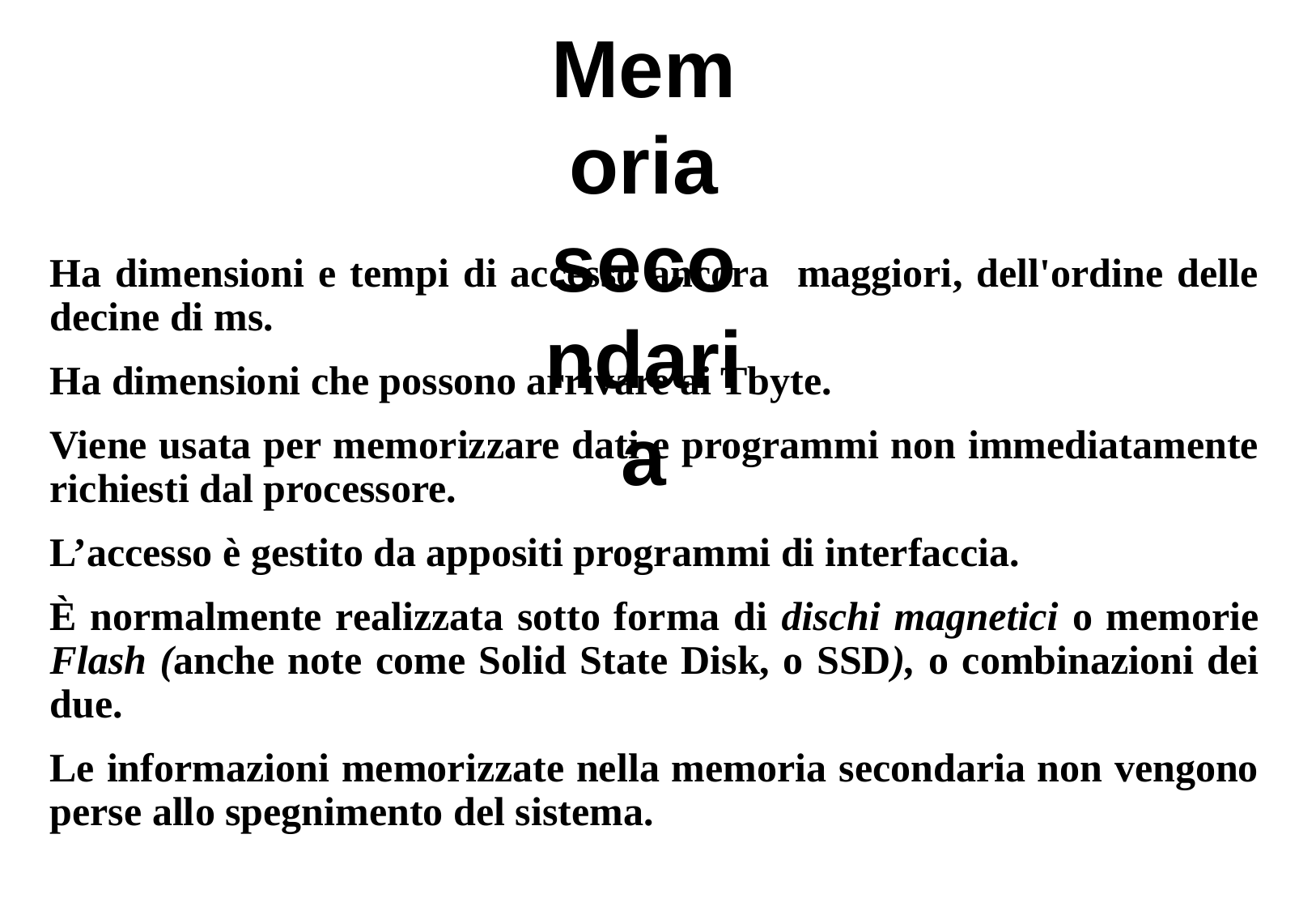

# Memoria secondaria
Ha dimensioni e tempi di accesso ancora  maggiori, dell'ordine delle decine di ms.
Ha dimensioni che possono arrivare ai Tbyte.
Viene usata per memorizzare dati e programmi non immediatamente richiesti dal processore.
L’accesso è gestito da appositi programmi di interfaccia.
È normalmente realizzata sotto forma di dischi magnetici o memorie Flash (anche note come Solid State Disk, o SSD), o combinazioni dei due.
Le informazioni memorizzate nella memoria secondaria non vengono perse allo spegnimento del sistema.